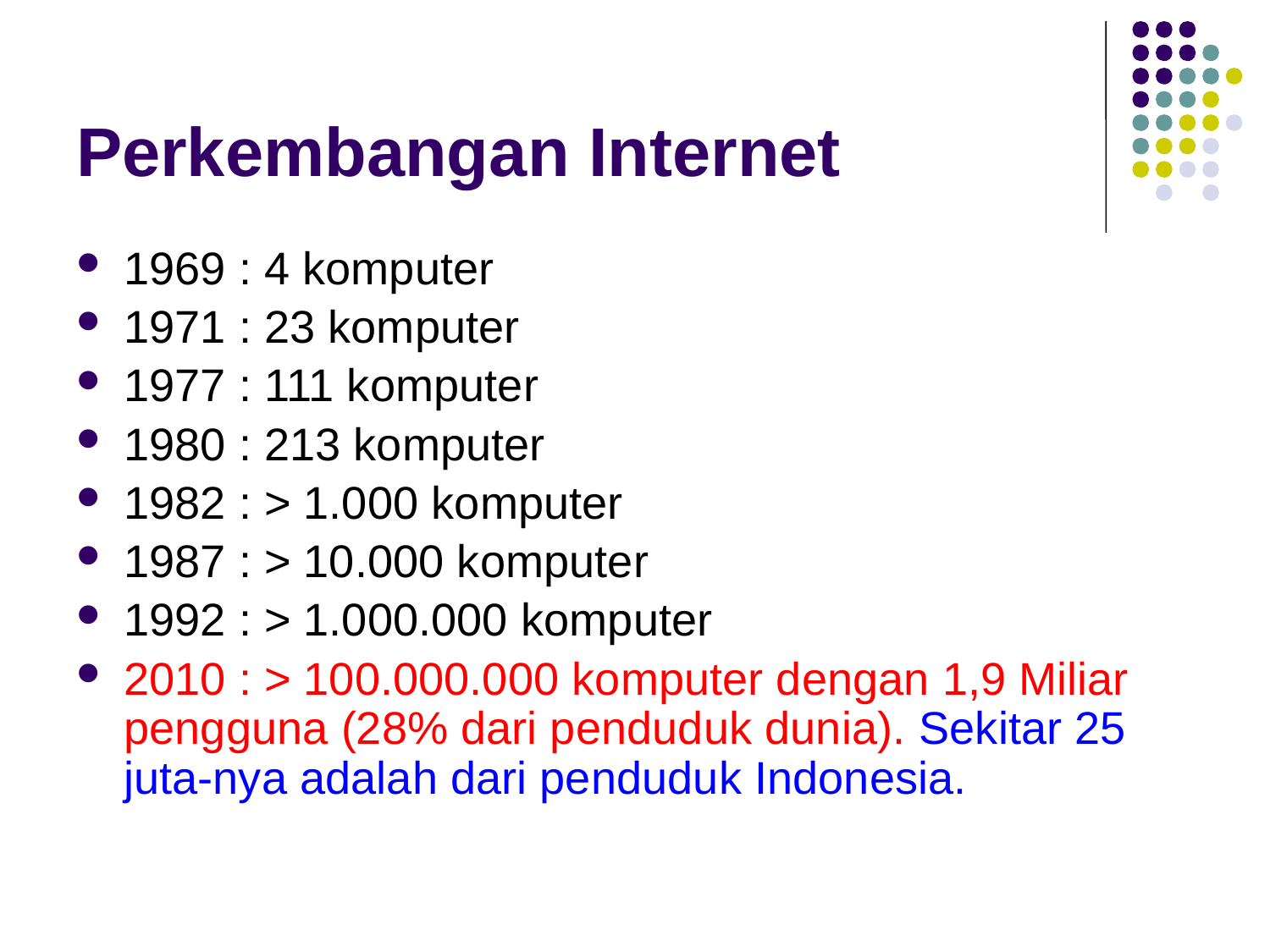

# Perkembangan Internet
1969 : 4 komputer
1971 : 23 komputer
1977 : 111 komputer
1980 : 213 komputer
1982 : > 1.000 komputer
1987 : > 10.000 komputer
1992 : > 1.000.000 komputer
2010 : > 100.000.000 komputer dengan 1,9 Miliar pengguna (28% dari penduduk dunia). Sekitar 25 juta-nya adalah dari penduduk Indonesia.